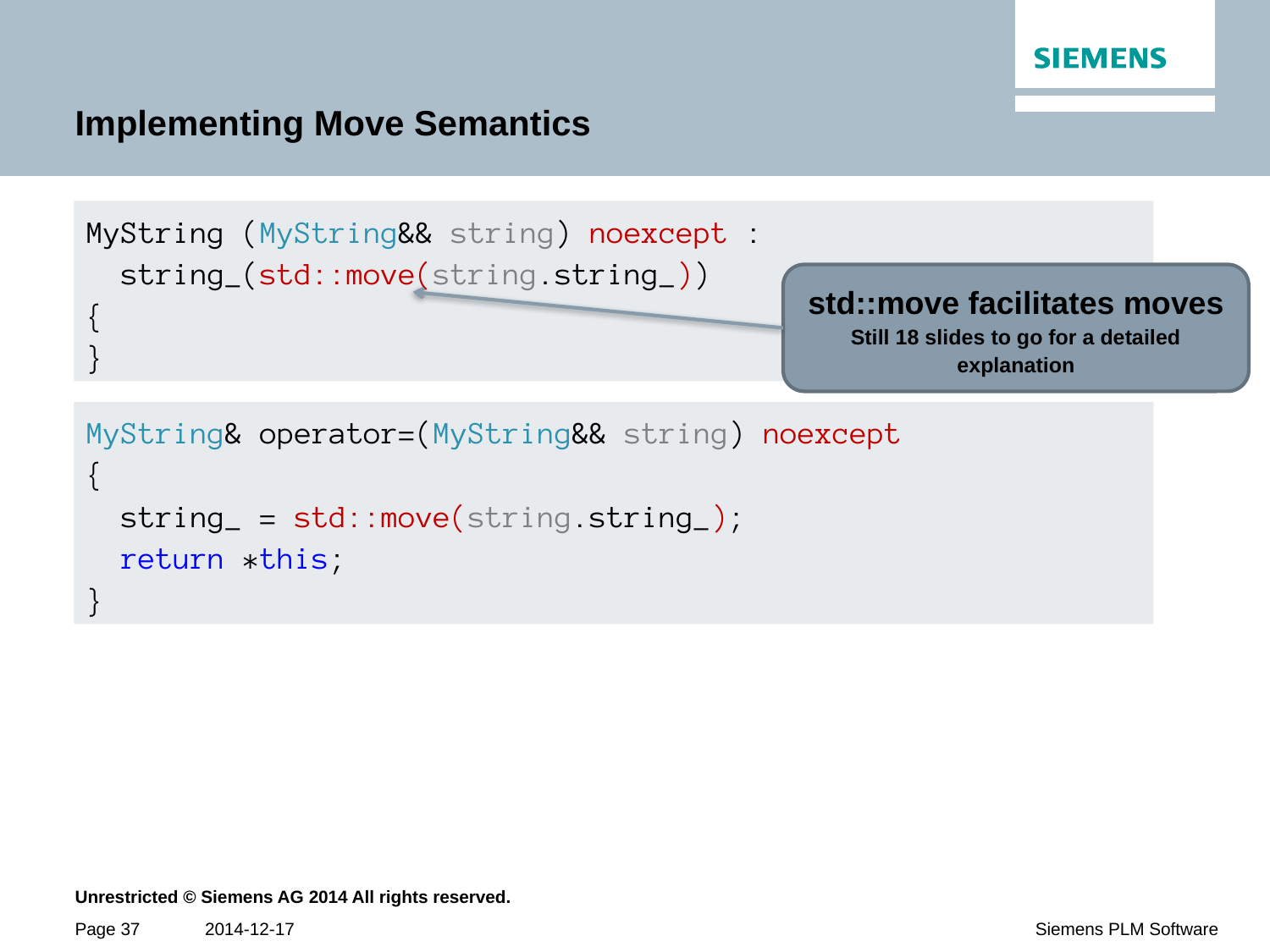

# Implementing Move Semantics

MyString (MyString&& string) noexcept :
  string_(std::move(string.string_))
{
}
std::move facilitates moves
Still 18 slides to go for a detailed explanation
MyString& operator=(MyString&& string) noexcept
{
  string_ = std::move(string.string_);
  return *this;
}